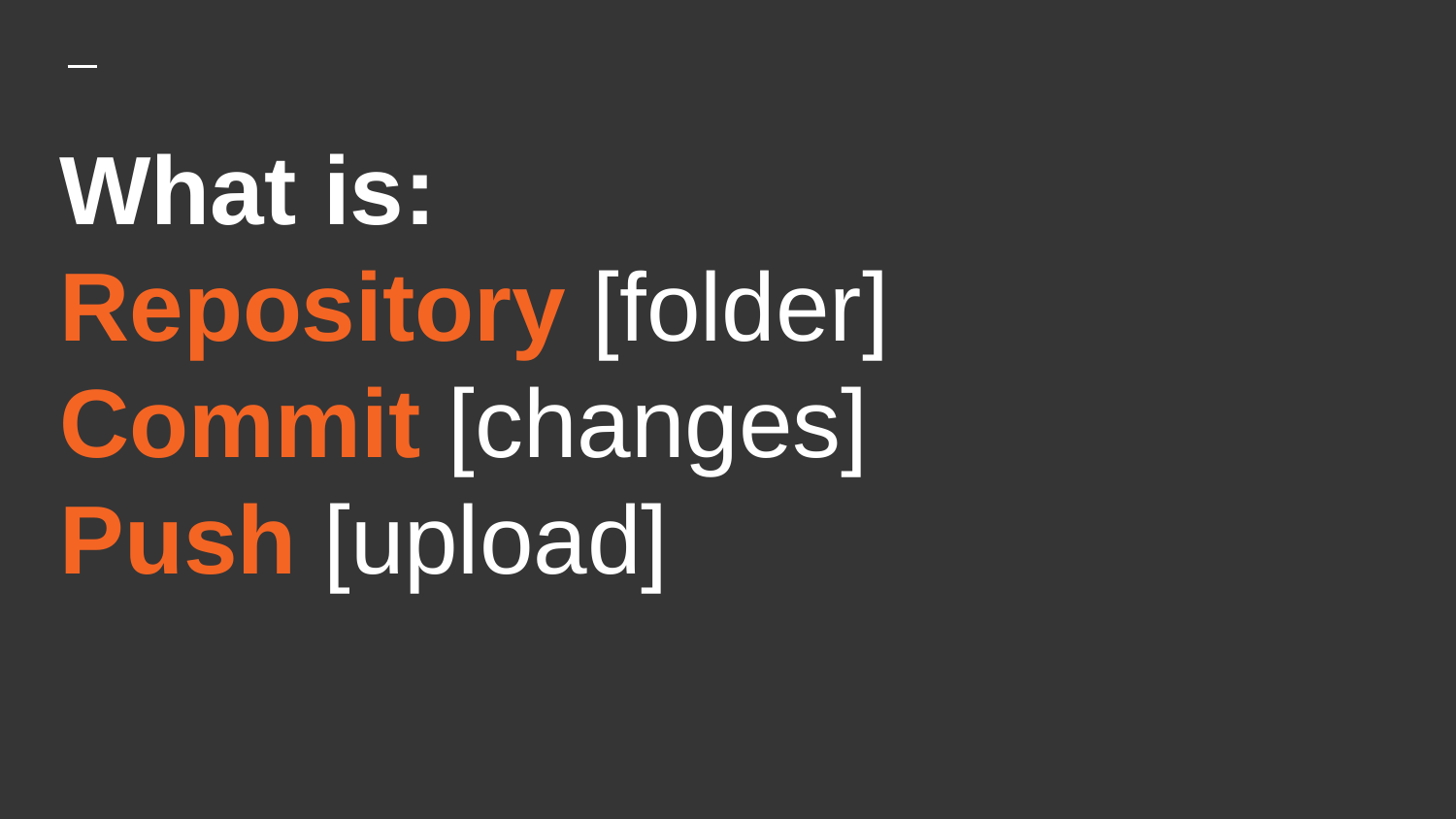

# What is:
Repository [folder]
Commit [changes]
Push [upload]